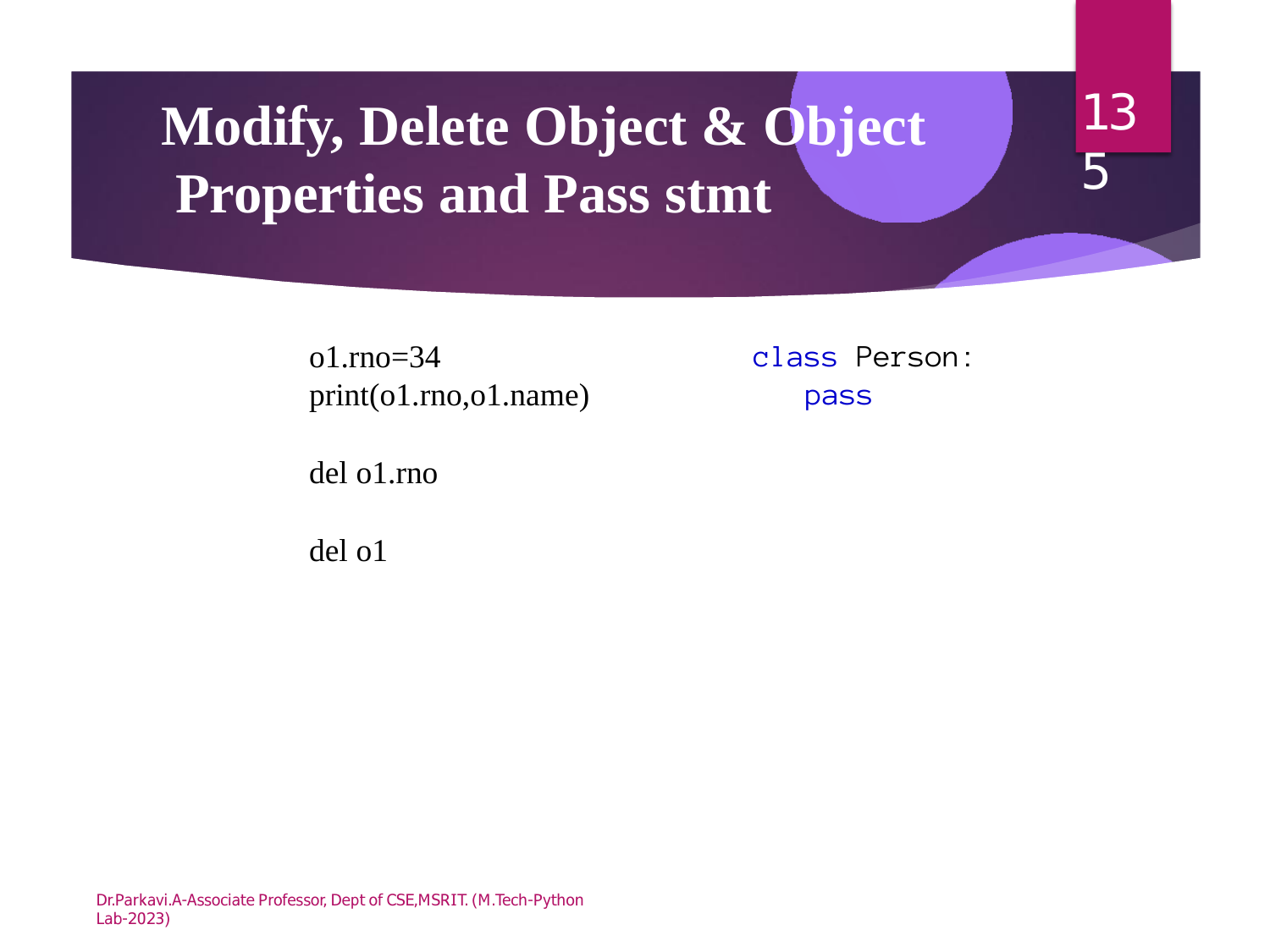

135
# Modify, Delete Object & Object  Properties and Pass stmt
class Person:  pass
o1.rno=34  print(o1.rno,o1.name)

del o1.rno

del o1
Dr.Parkavi.A-Associate Professor, Dept of CSE,MSRIT. (M.Tech-Python Lab-2023)